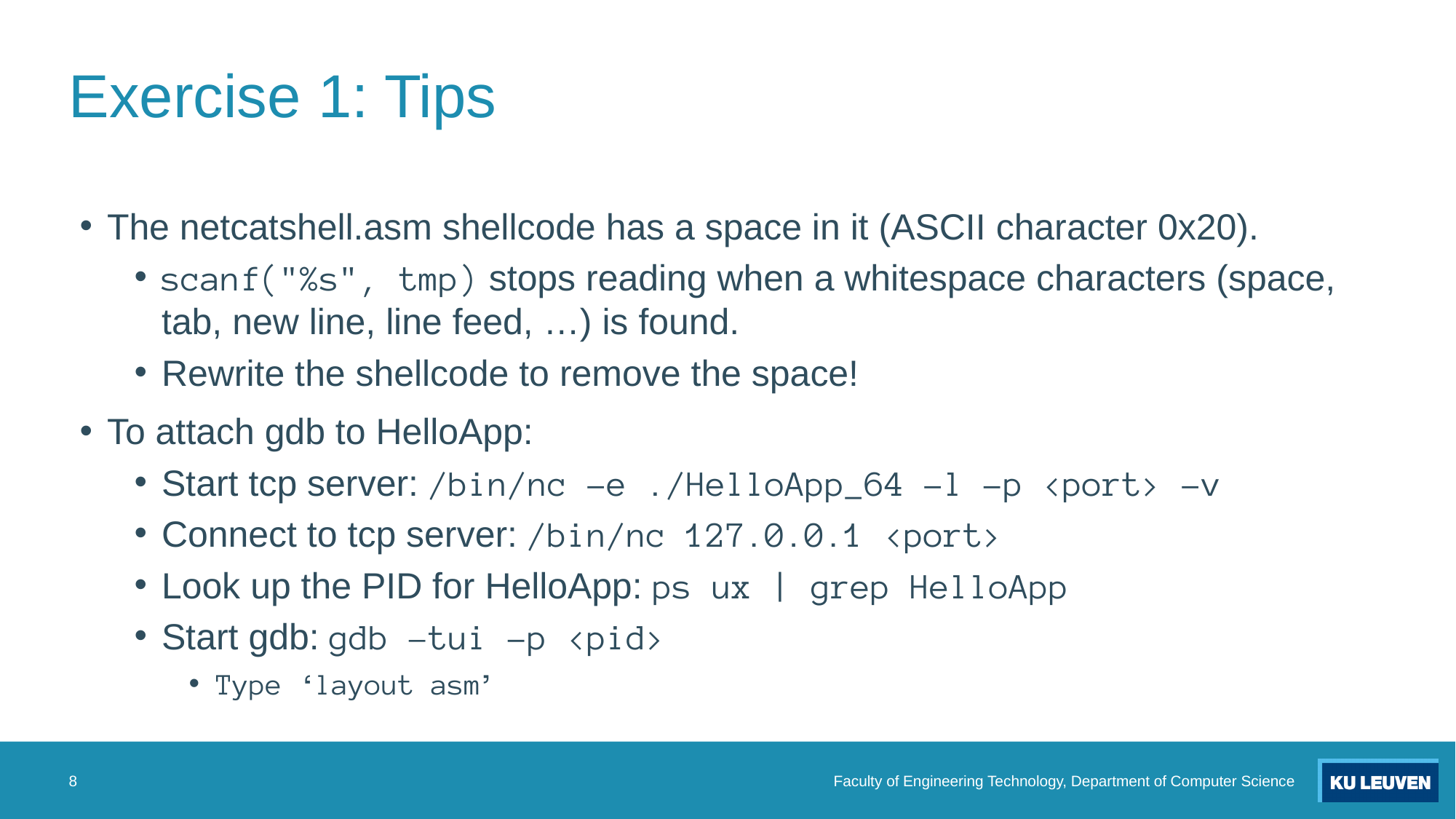

# Exercise 1: Tips
The netcatshell.asm shellcode has a space in it (ASCII character 0x20).
scanf("%s", tmp) stops reading when a whitespace characters (space, tab, new line, line feed, …) is found.
Rewrite the shellcode to remove the space!
To attach gdb to HelloApp:
Start tcp server: /bin/nc -e ./HelloApp_64 -l -p <port> -v
Connect to tcp server: /bin/nc 127.0.0.1 <port>
Look up the PID for HelloApp: ps ux | grep HelloApp
Start gdb: gdb –tui -p <pid>
Type ‘layout asm’

8
Faculty of Engineering Technology, Department of Computer Science